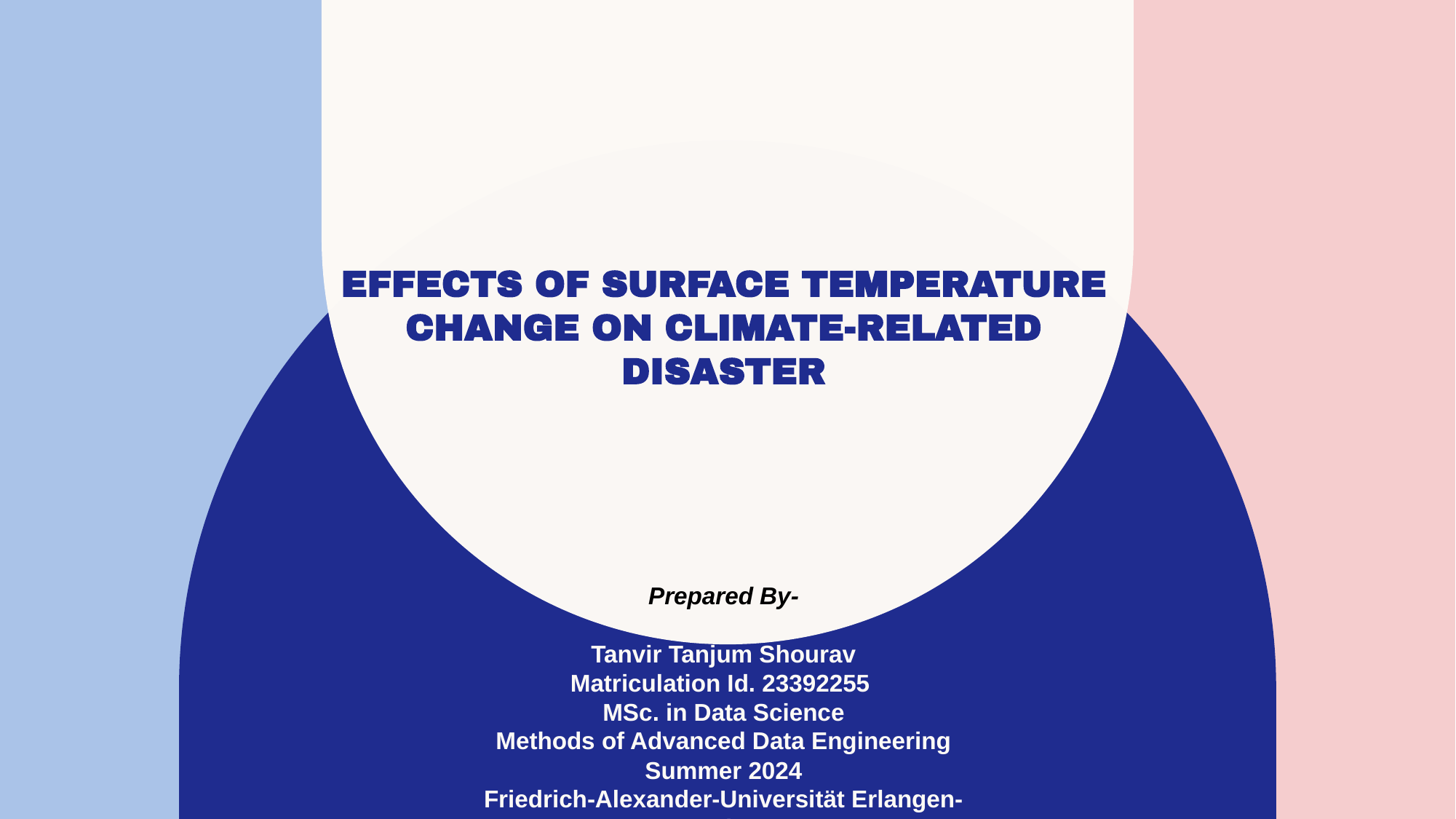

# Effects of Surface Temperature Change on Climate-related Disaster
Prepared By-

Tanvir Tanjum Shourav
Matriculation Id. 23392255
MSc. in Data Science
Methods of Advanced Data Engineering
Summer 2024
Friedrich-Alexander-Universität Erlangen-Nürnberg